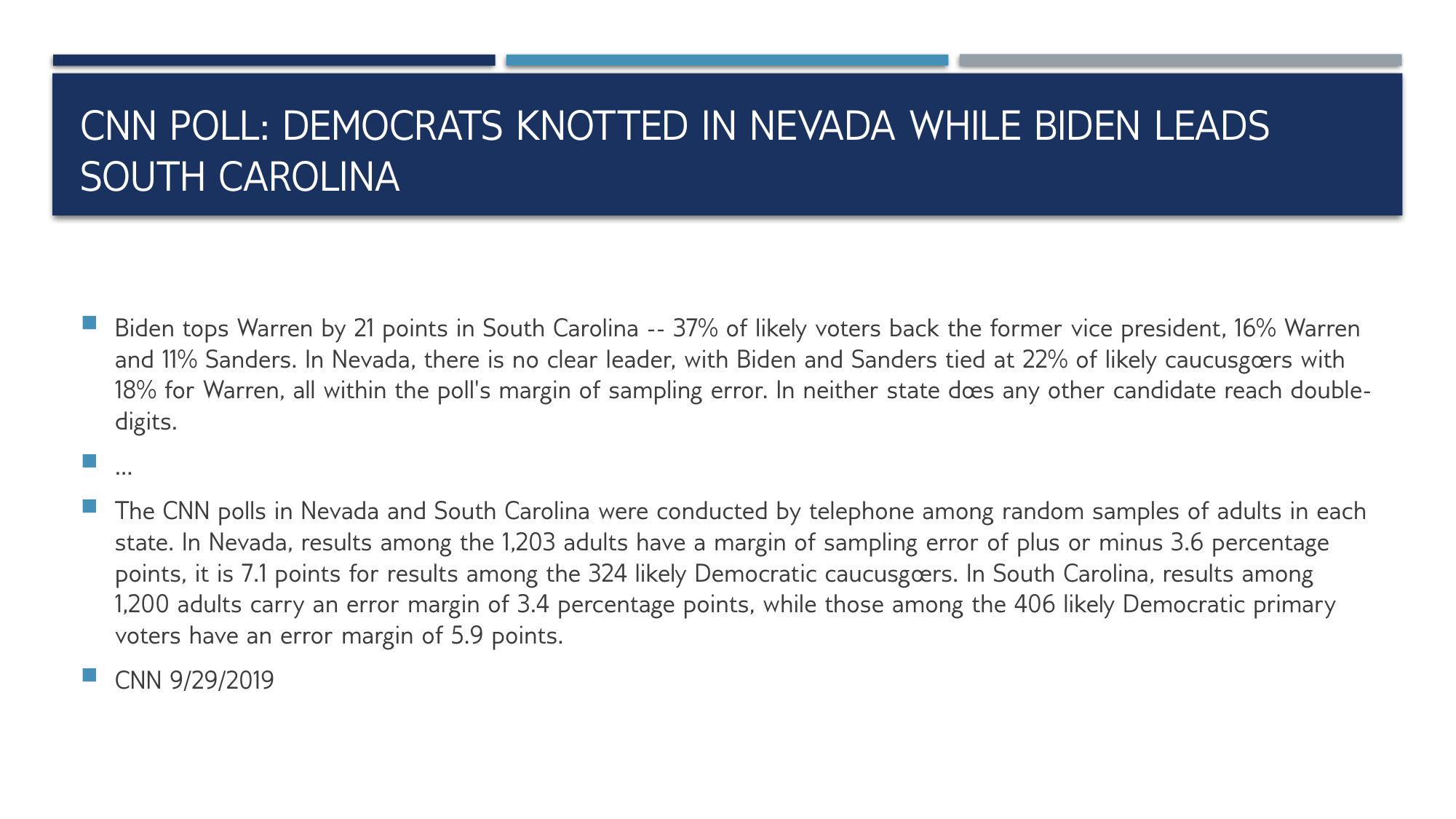

# CNN Poll: Democrats knotted in Nevada while Biden leads South Carolina

Biden tops Warren by 21 points in South Carolina -- 37% of likely voters back the former vice president, 16% Warren and 11% Sanders. In Nevada, there is no clear leader, with Biden and Sanders tied at 22% of likely caucusgoers with 18% for Warren, all within the poll's margin of sampling error. In neither state does any other candidate reach double-digits.
...
The CNN polls in Nevada and South Carolina were conducted by telephone among random samples of adults in each state. In Nevada, results among the 1,203 adults have a margin of sampling error of plus or minus 3.6 percentage points, it is 7.1 points for results among the 324 likely Democratic caucusgoers. In South Carolina, results among 1,200 adults carry an error margin of 3.4 percentage points, while those among the 406 likely Democratic primary voters have an error margin of 5.9 points.
CNN 9/29/2019